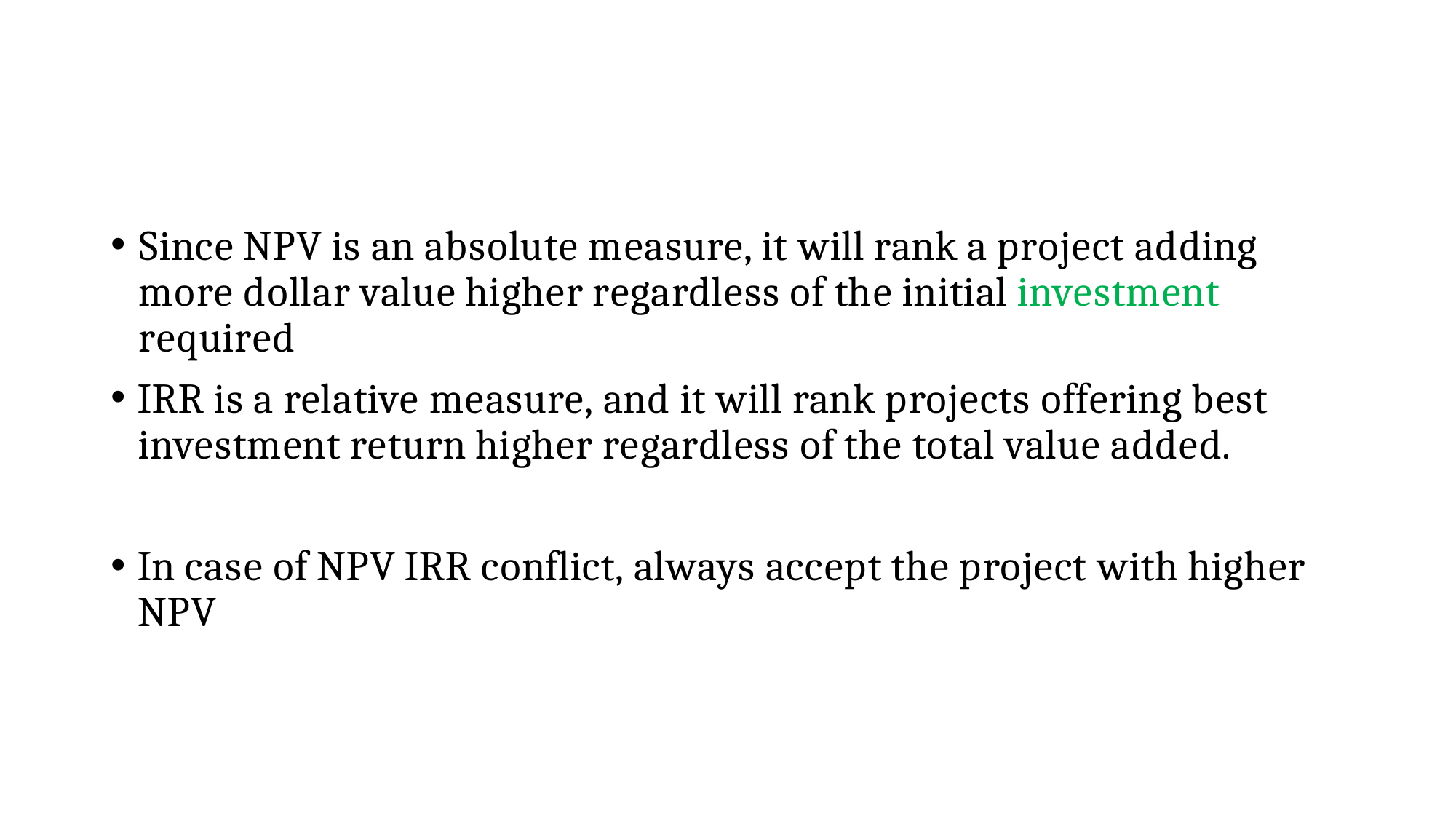

#
Since NPV is an absolute measure, it will rank a project adding more dollar value higher regardless of the initial investment required
IRR is a relative measure, and it will rank projects offering best investment return higher regardless of the total value added.

In case of NPV IRR conflict, always accept the project with higher NPV